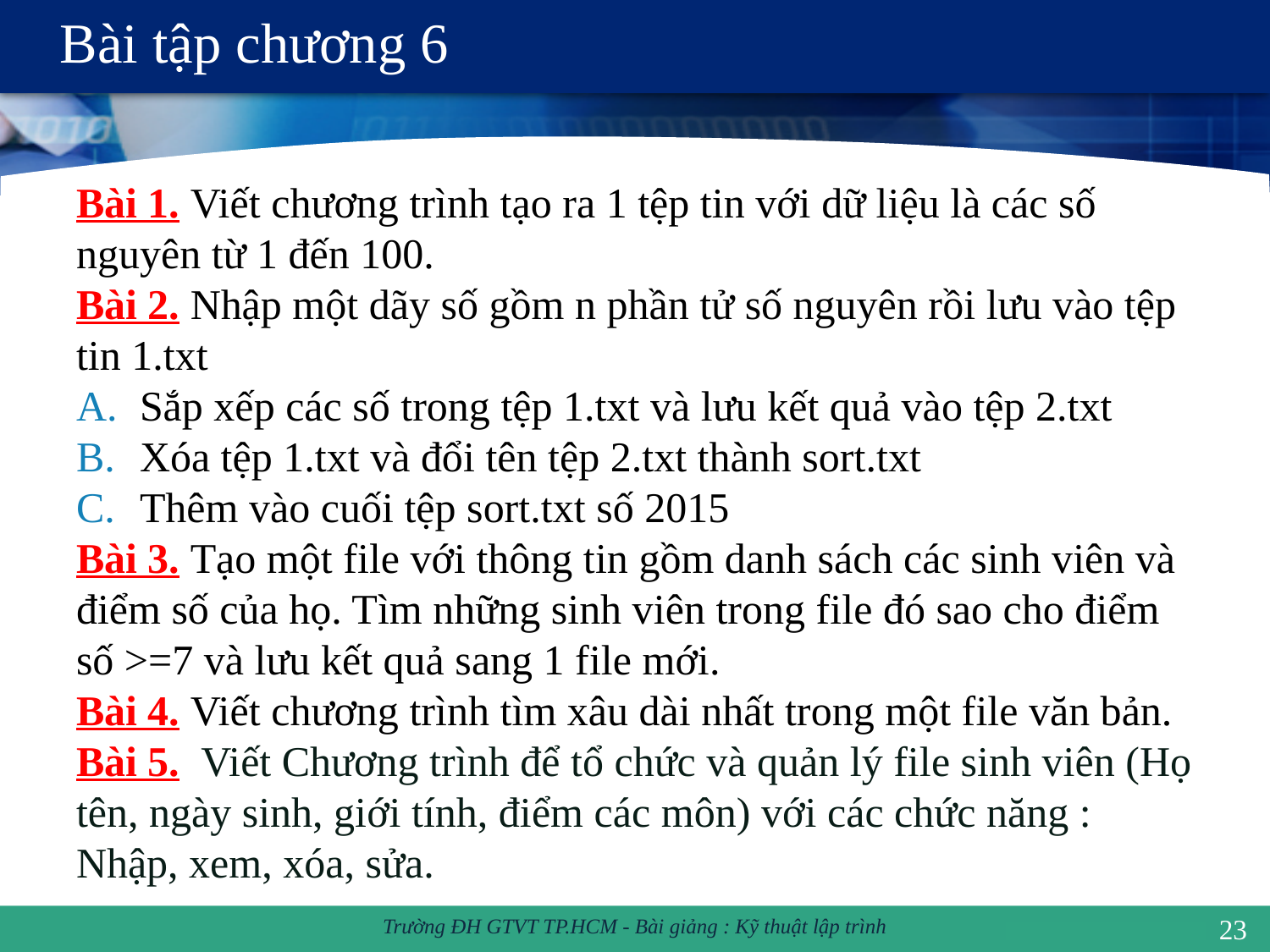

# Bài tập chương 6
Bài 1. Viết chương trình tạo ra 1 tệp tin với dữ liệu là các số nguyên từ 1 đến 100.
Bài 2. Nhập một dãy số gồm n phần tử số nguyên rồi lưu vào tệp tin 1.txt
Sắp xếp các số trong tệp 1.txt và lưu kết quả vào tệp 2.txt
Xóa tệp 1.txt và đổi tên tệp 2.txt thành sort.txt
Thêm vào cuối tệp sort.txt số 2015
Bài 3. Tạo một file với thông tin gồm danh sách các sinh viên và điểm số của họ. Tìm những sinh viên trong file đó sao cho điểm số >=7 và lưu kết quả sang 1 file mới.
Bài 4. Viết chương trình tìm xâu dài nhất trong một file văn bản.
Bài 5.  Viết Chương trình để tổ chức và quản lý file sinh viên (Họ tên, ngày sinh, giới tính, điểm các môn) với các chức năng : Nhập, xem, xóa, sửa.
23
Trường ĐH GTVT TP.HCM - Bài giảng : Kỹ thuật lập trình